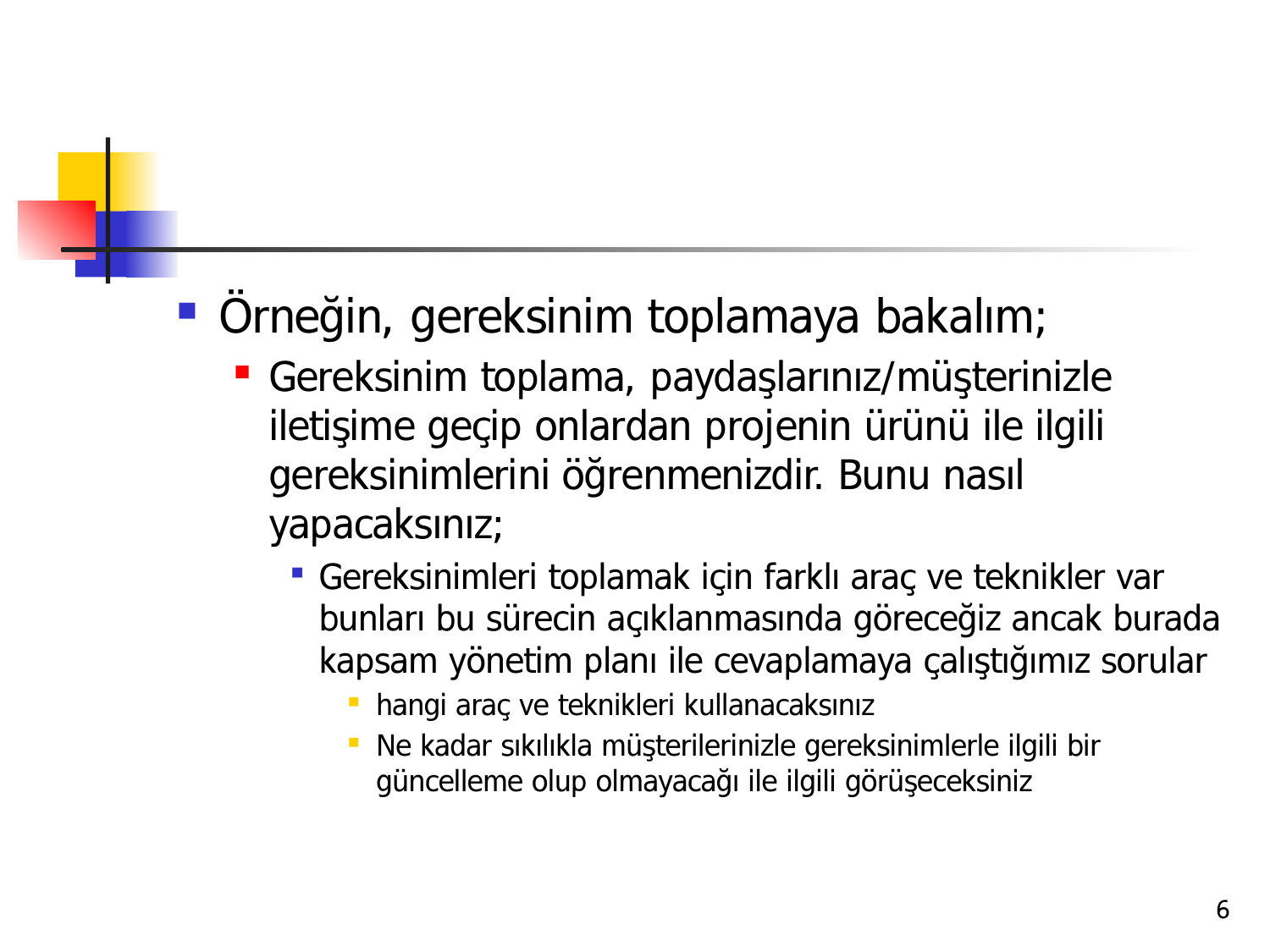

#
Örneğin, gereksinim toplamaya bakalım;
Gereksinim toplama, paydaşlarınız/müşterinizle iletişime geçip onlardan projenin ürünü ile ilgili gereksinimlerini öğrenmenizdir. Bunu nasıl yapacaksınız;
Gereksinimleri toplamak için farklı araç ve teknikler var bunları bu sürecin açıklanmasında göreceğiz ancak burada kapsam yönetim planı ile cevaplamaya çalıştığımız sorular
hangi araç ve teknikleri kullanacaksınız
Ne kadar sıkılıkla müşterilerinizle gereksinimlerle ilgili bir güncelleme olup olmayacağı ile ilgili görüşeceksiniz

6